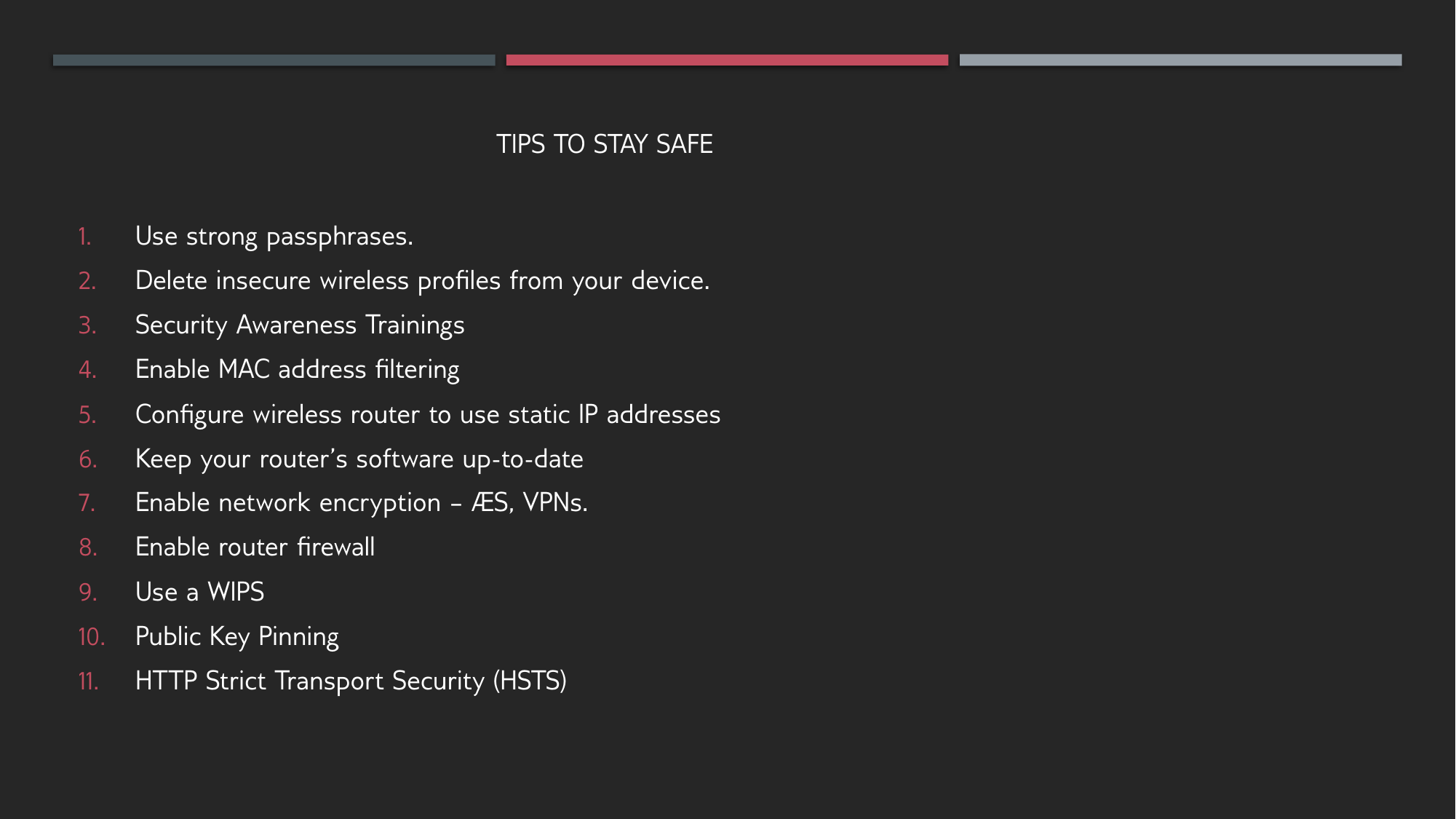

# Tips to stay safe

Use strong passphrases.
Delete insecure wireless profiles from your device.
Security Awareness Trainings
Enable MAC address filtering
Configure wireless router to use static IP addresses
Keep your router’s software up-to-date
Enable network encryption – AES, VPNs.
Enable router firewall
Use a WIPS
Public Key Pinning
HTTP Strict Transport Security (HSTS)